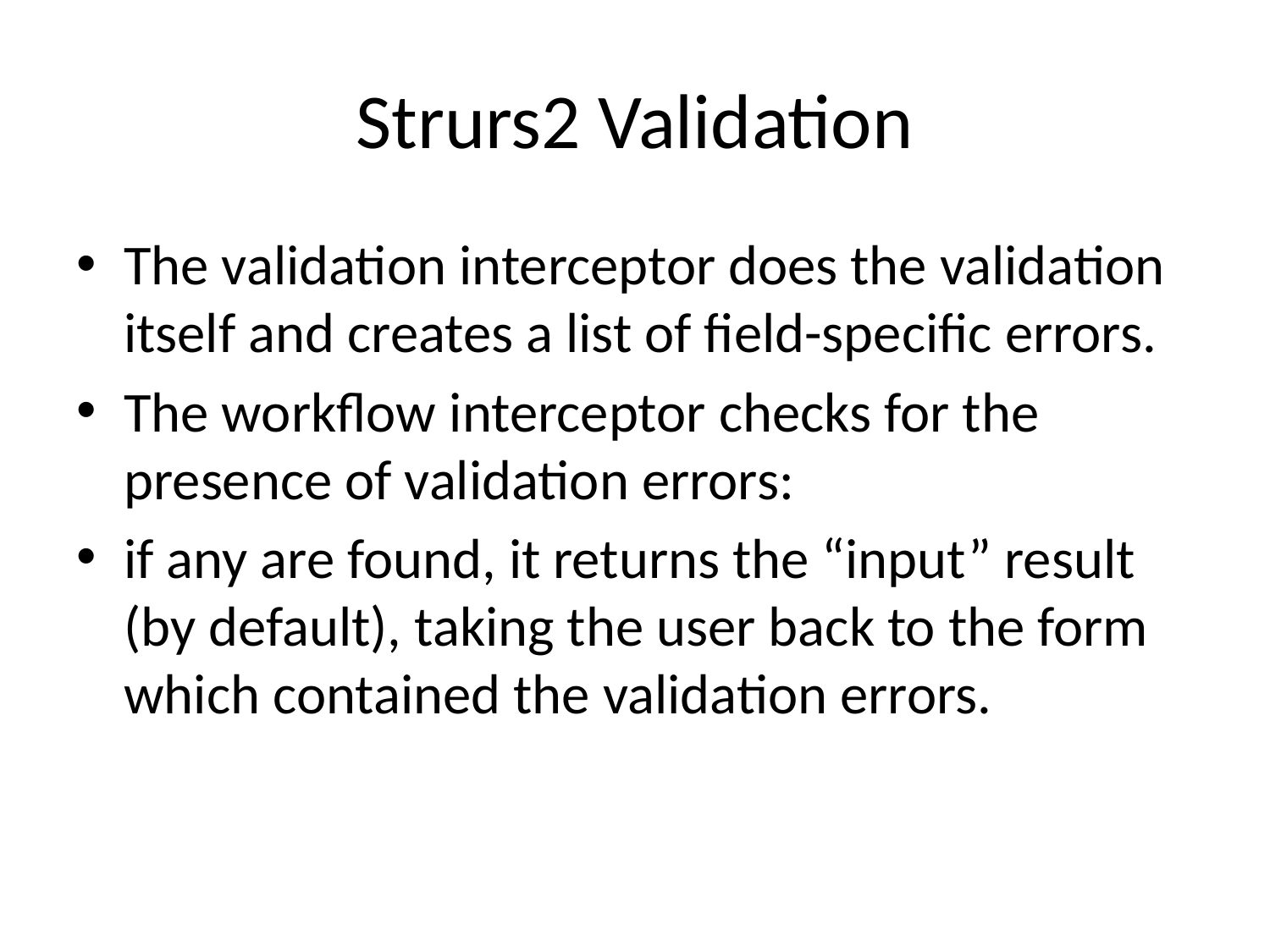

# Strurs2 Validation
The validation interceptor does the validation itself and creates a list of field-specific errors.
The workflow interceptor checks for the presence of validation errors:
if any are found, it returns the “input” result (by default), taking the user back to the form which contained the validation errors.